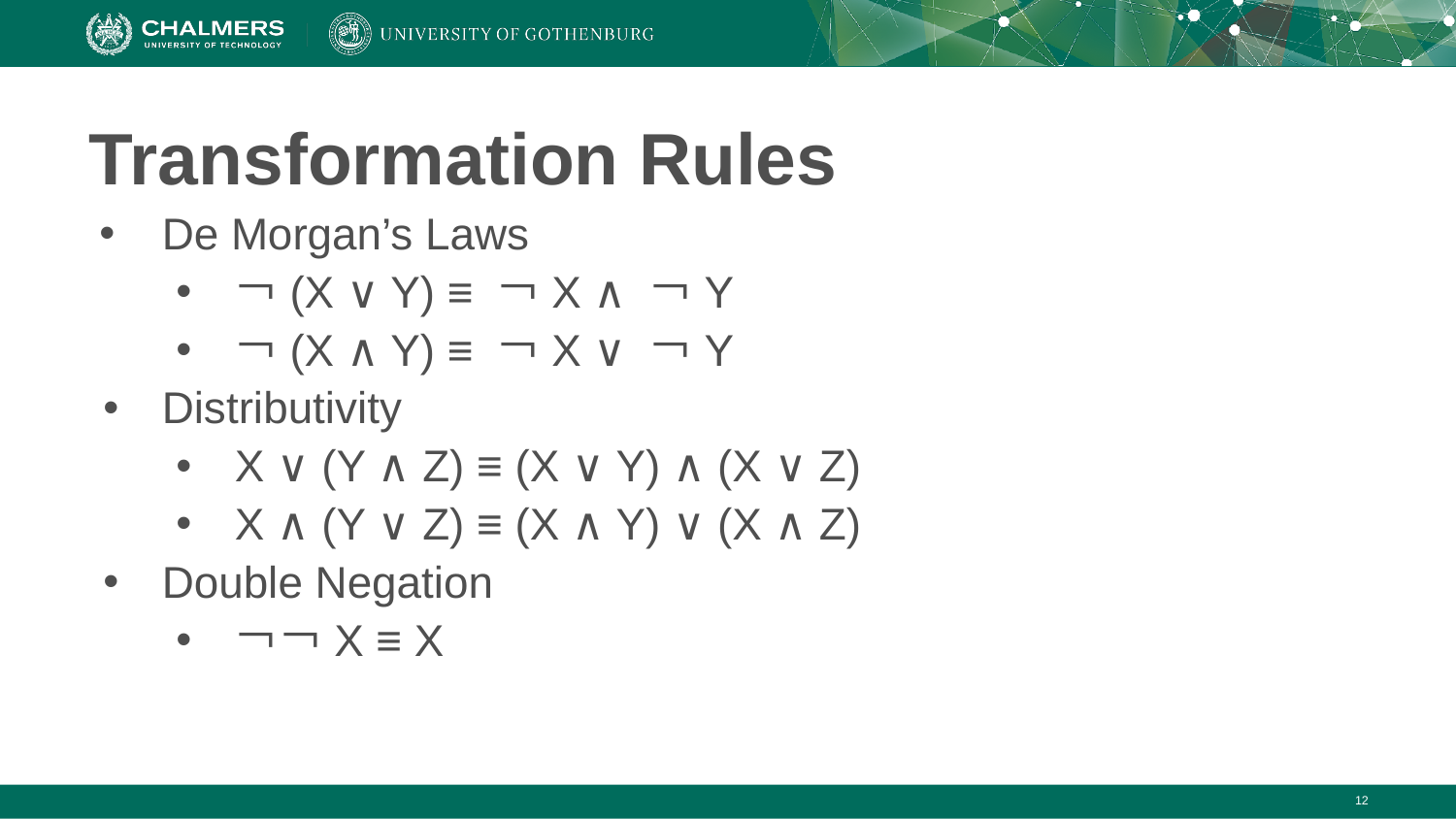

# Transformation Rules
De Morgan’s Laws
￢(X ∨ Y) ≡ ￢X ∧ ￢Y
￢(X ∧ Y) ≡ ￢X ∨ ￢Y
Distributivity
X ∨ (Y ∧ Z) ≡ (X ∨ Y) ∧ (X ∨ Z)
X ∧ (Y ∨ Z) ≡ (X ∧ Y) ∨ (X ∧ Z)
Double Negation
￢￢X ≡ X
12